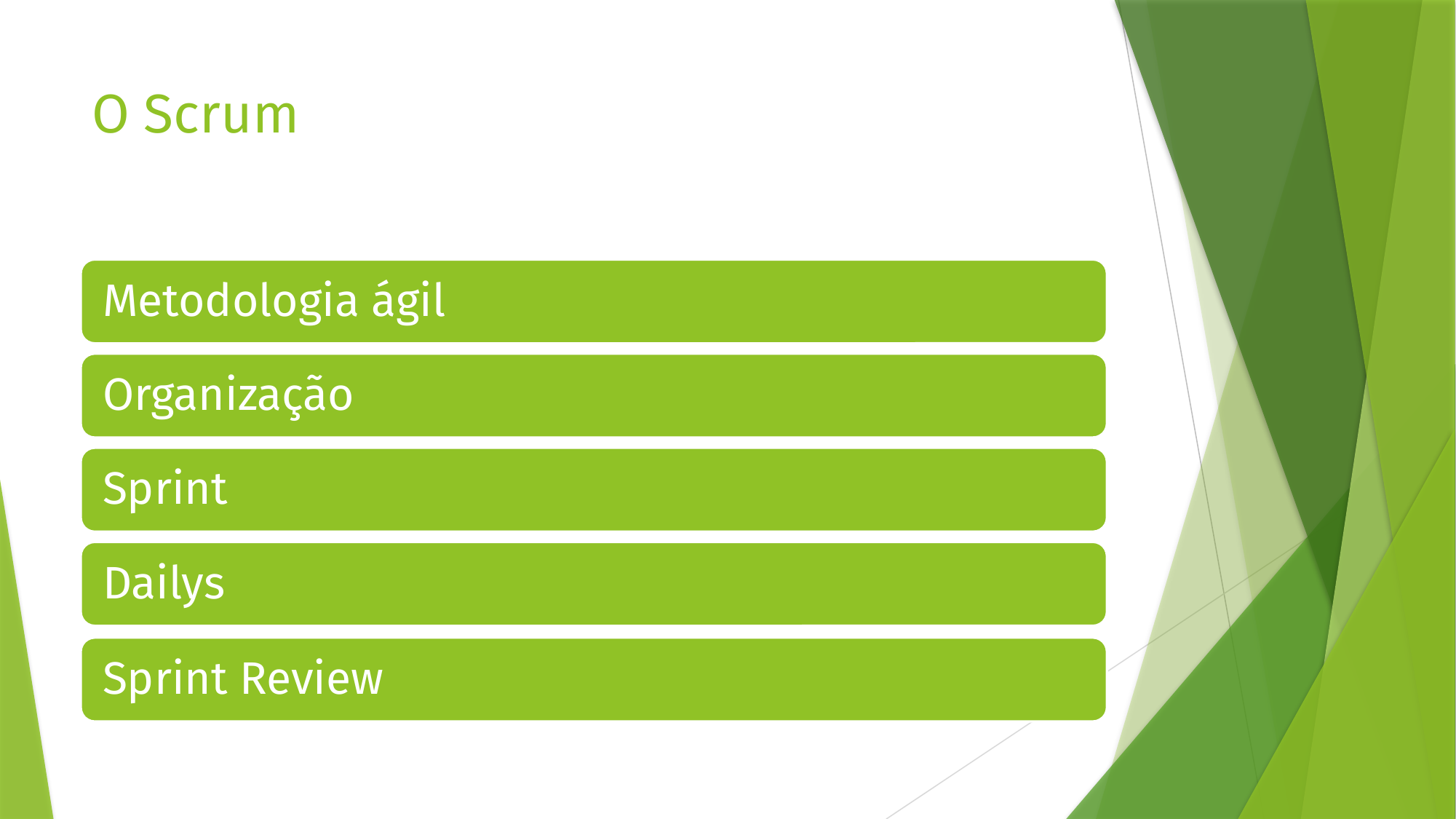

# O Scrum
Metodologia ágil
Organização
Sprint
Dailys
Sprint Review